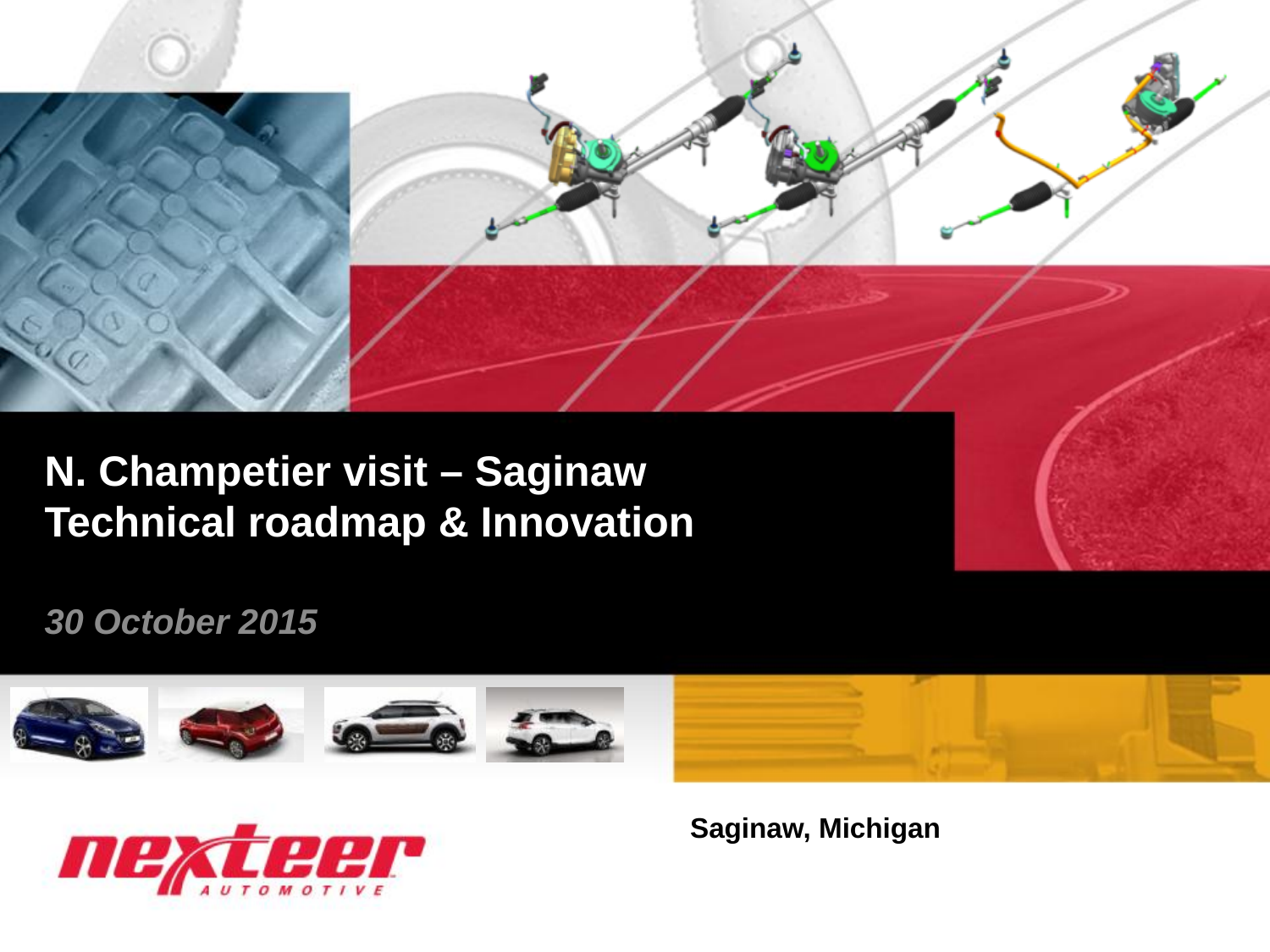

# N. Champetier visit – Saginaw Technical roadmap & Innovation
30 October 2015
Saginaw, Michigan